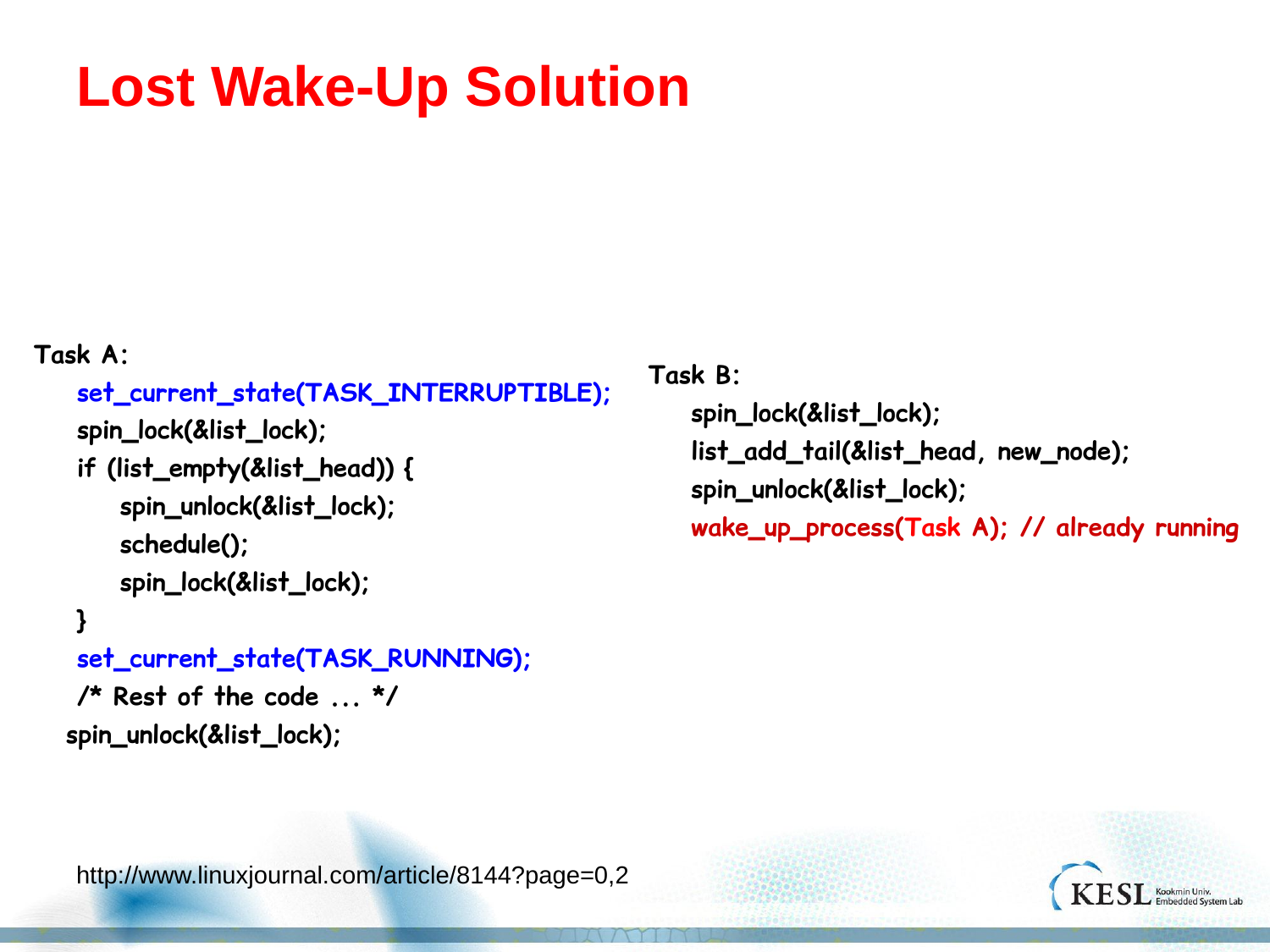

# Lost Wake-Up Solution

Task B:
    spin_lock(&list_lock);
    list_add_tail(&list_head, new_node);
    spin_unlock(&list_lock);
    wake_up_process(Task A); // already running

Task A:
    set_current_state(TASK_INTERRUPTIBLE);
    spin_lock(&list_lock);
    if (list_empty(&list_head)) {
        spin_unlock(&list_lock);
        schedule();
        spin_lock(&list_lock);
    }
    set_current_state(TASK_RUNNING);
    /* Rest of the code ... */
   spin_unlock(&list_lock);
http://www.linuxjournal.com/article/8144?page=0,2